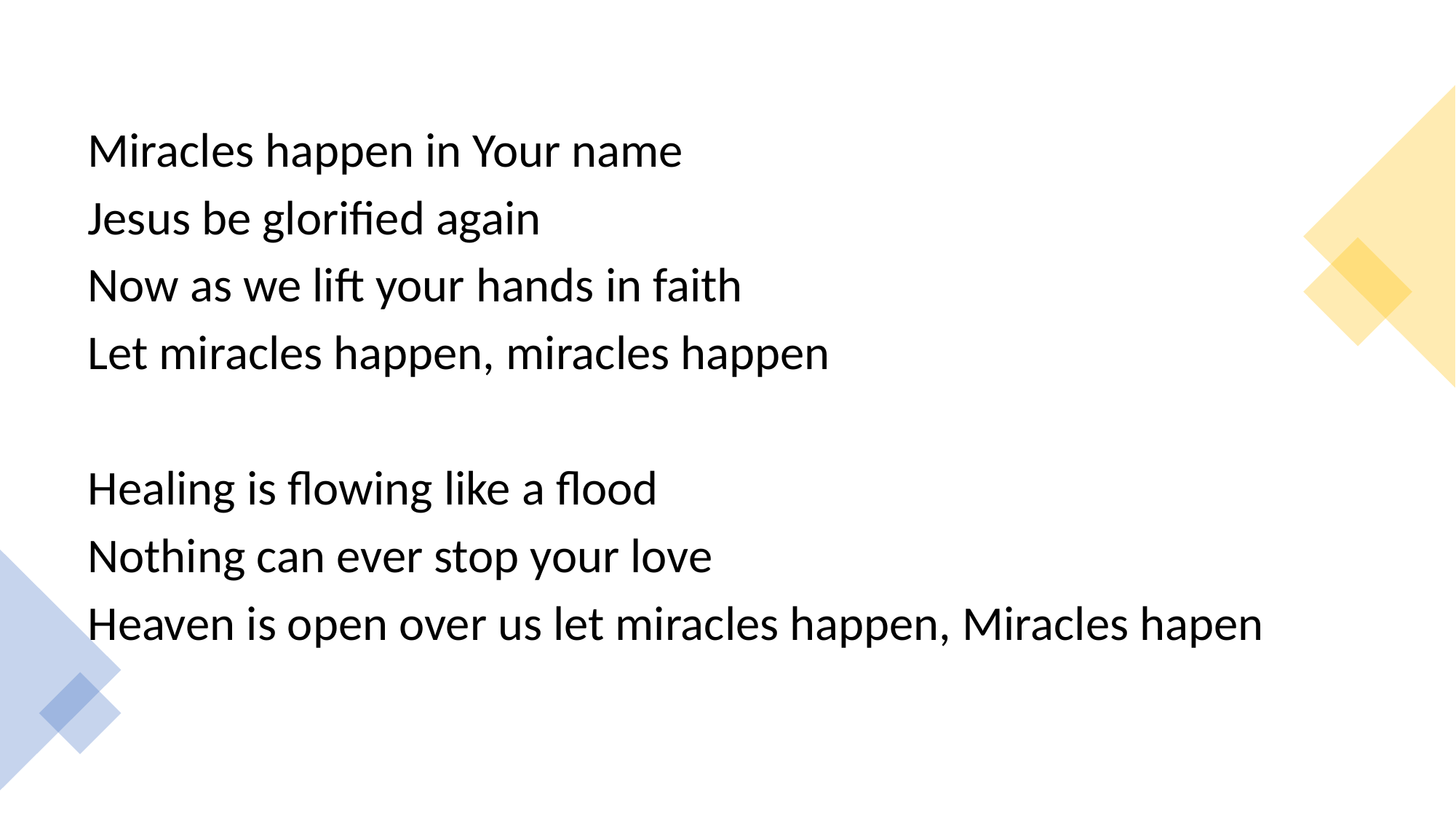

Miracles happen in Your name
Jesus be glorified again
Now as we lift your hands in faith
Let miracles happen, miracles happen

Healing is flowing like a flood
Nothing can ever stop your love
Heaven is open over us let miracles happen, Miracles hapen